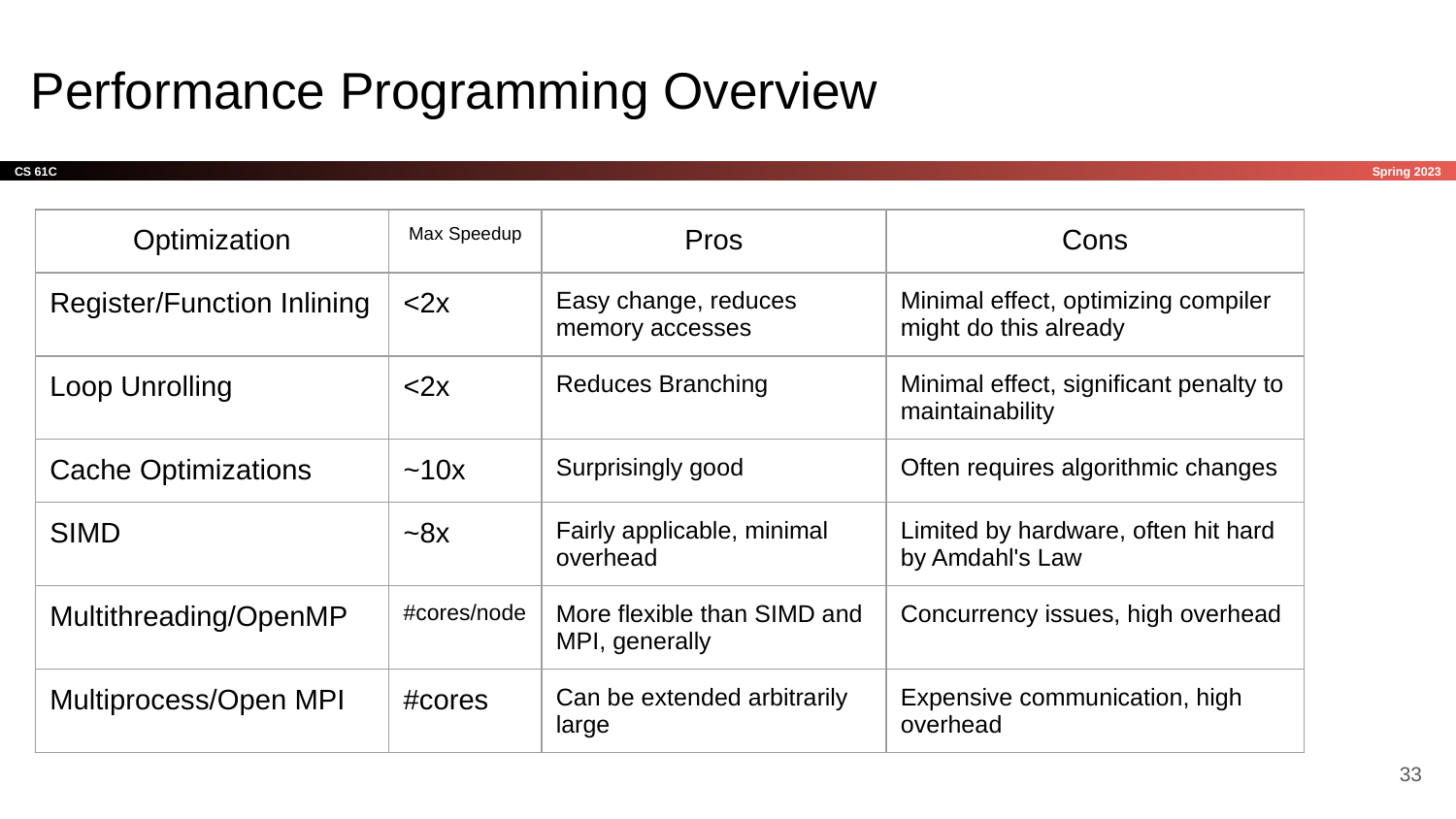

# Performance Programming Overview

| Optimization | Max Speedup | Pros | Cons |
| --- | --- | --- | --- |
| Register/Function Inlining | <2x | Easy change, reduces memory accesses | Minimal effect, optimizing compiler might do this already |
| Loop Unrolling | <2x | Reduces Branching | Minimal effect, significant penalty to maintainability |
| Cache Optimizations | ~10x | Surprisingly good | Often requires algorithmic changes |
| SIMD | ~8x | Fairly applicable, minimal overhead | Limited by hardware, often hit hard by Amdahl's Law |
| Multithreading/OpenMP | #cores/node | More flexible than SIMD and MPI, generally | Concurrency issues, high overhead |
| Multiprocess/Open MPI | #cores | Can be extended arbitrarily large | Expensive communication, high overhead |
33